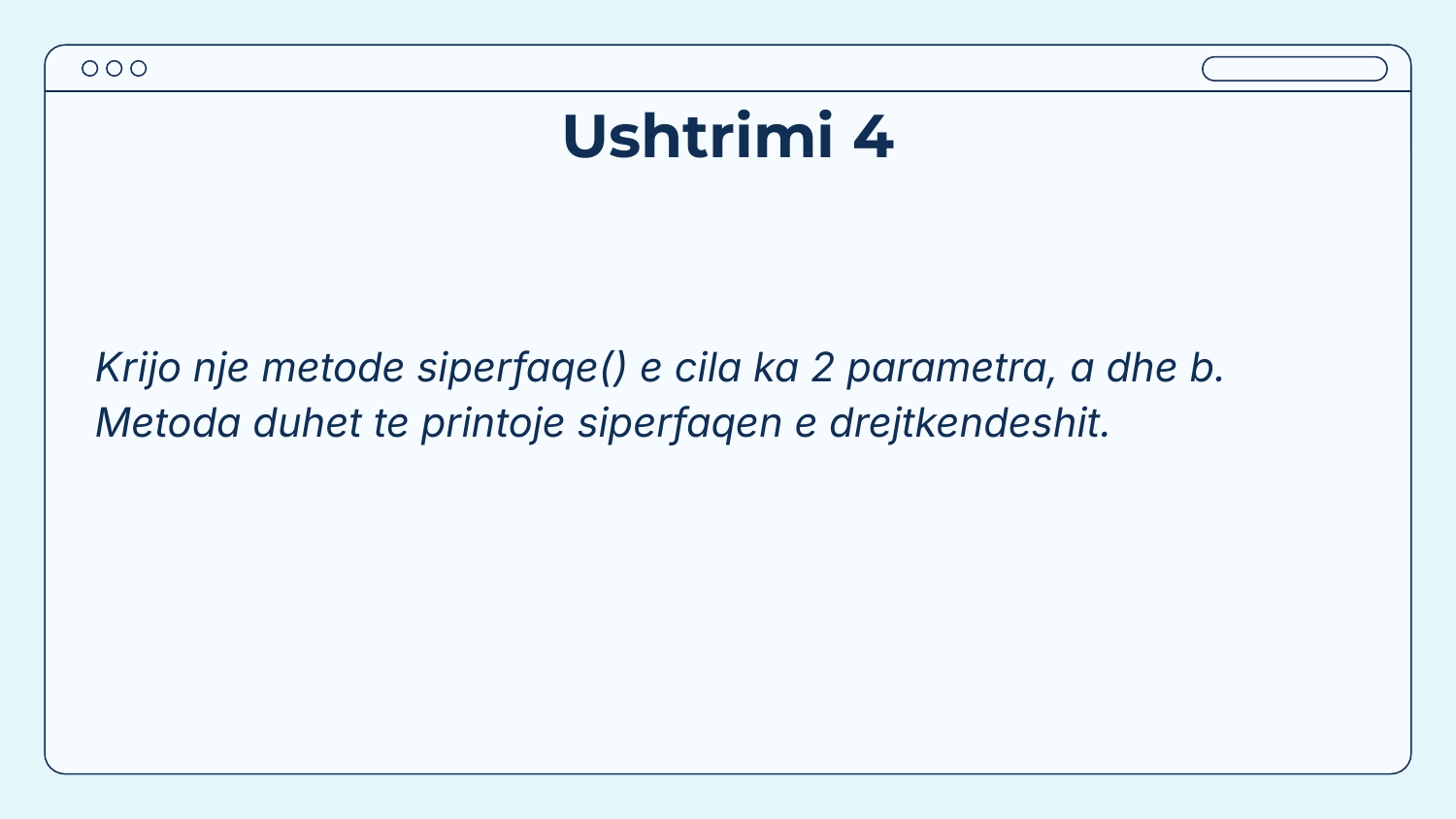

# Ushtrimi 4
Krijo nje metode siperfaqe() e cila ka 2 parametra, a dhe b. Metoda duhet te printoje siperfaqen e drejtkendeshit.